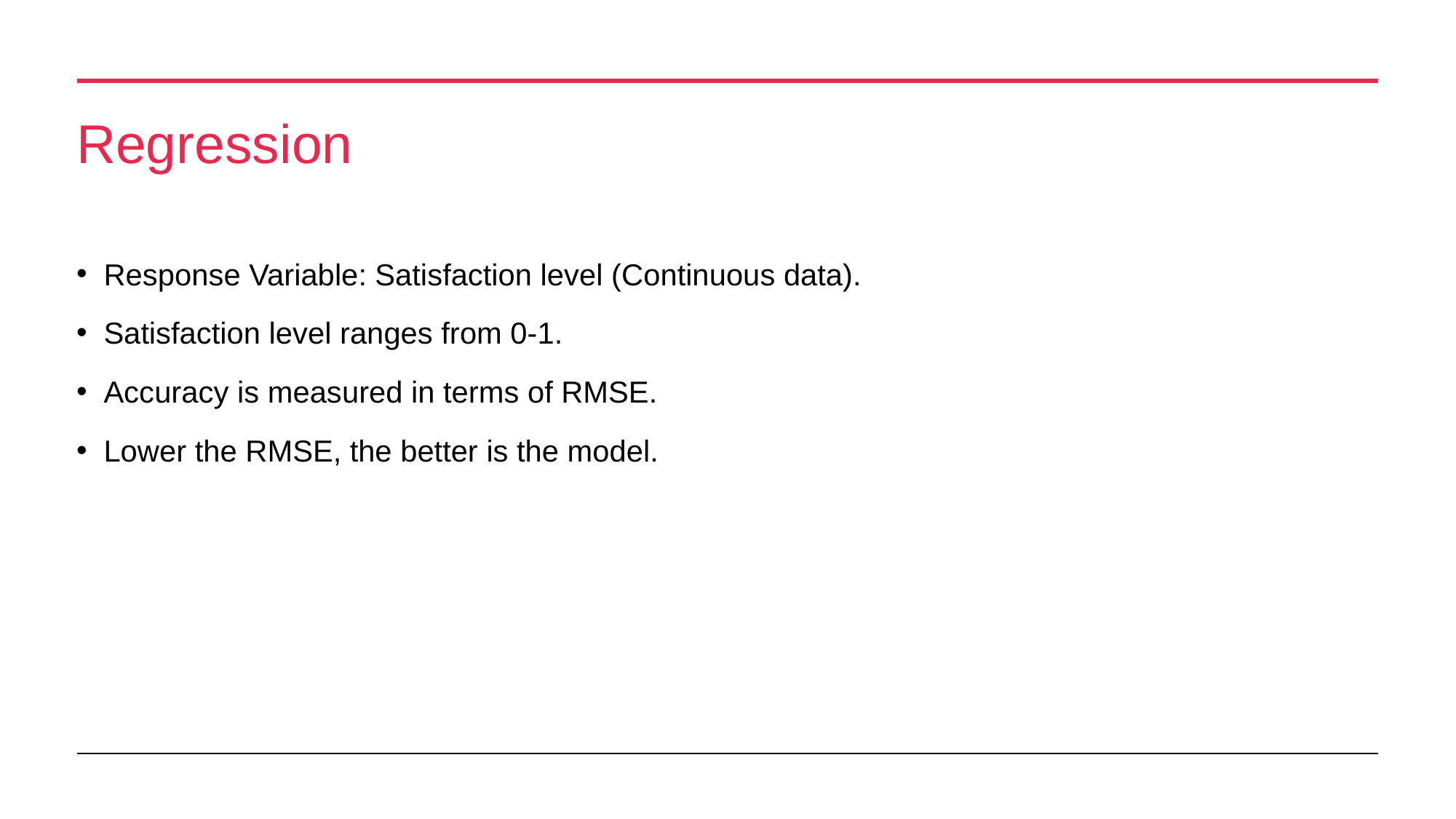

# Regression
Response Variable: Satisfaction level (Continuous data).
Satisfaction level ranges from 0-1.
Accuracy is measured in terms of RMSE.
Lower the RMSE, the better is the model.